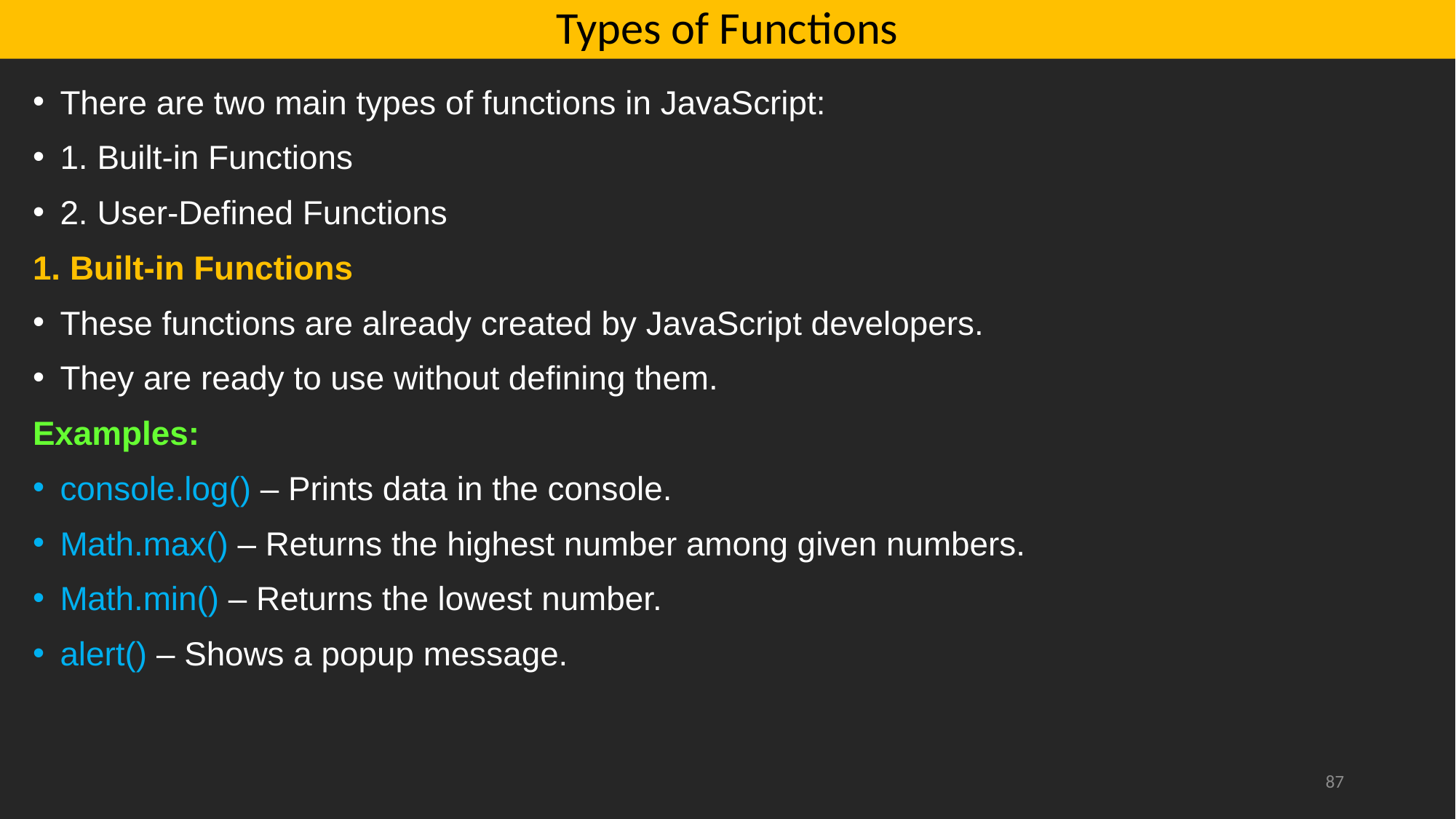

# Types of Functions
There are two main types of functions in JavaScript:
1. Built-in Functions
2. User-Defined Functions
1. Built-in Functions
These functions are already created by JavaScript developers.
They are ready to use without defining them.
Examples:
console.log() – Prints data in the console.
Math.max() – Returns the highest number among given numbers.
Math.min() – Returns the lowest number.
alert() – Shows a popup message.

87